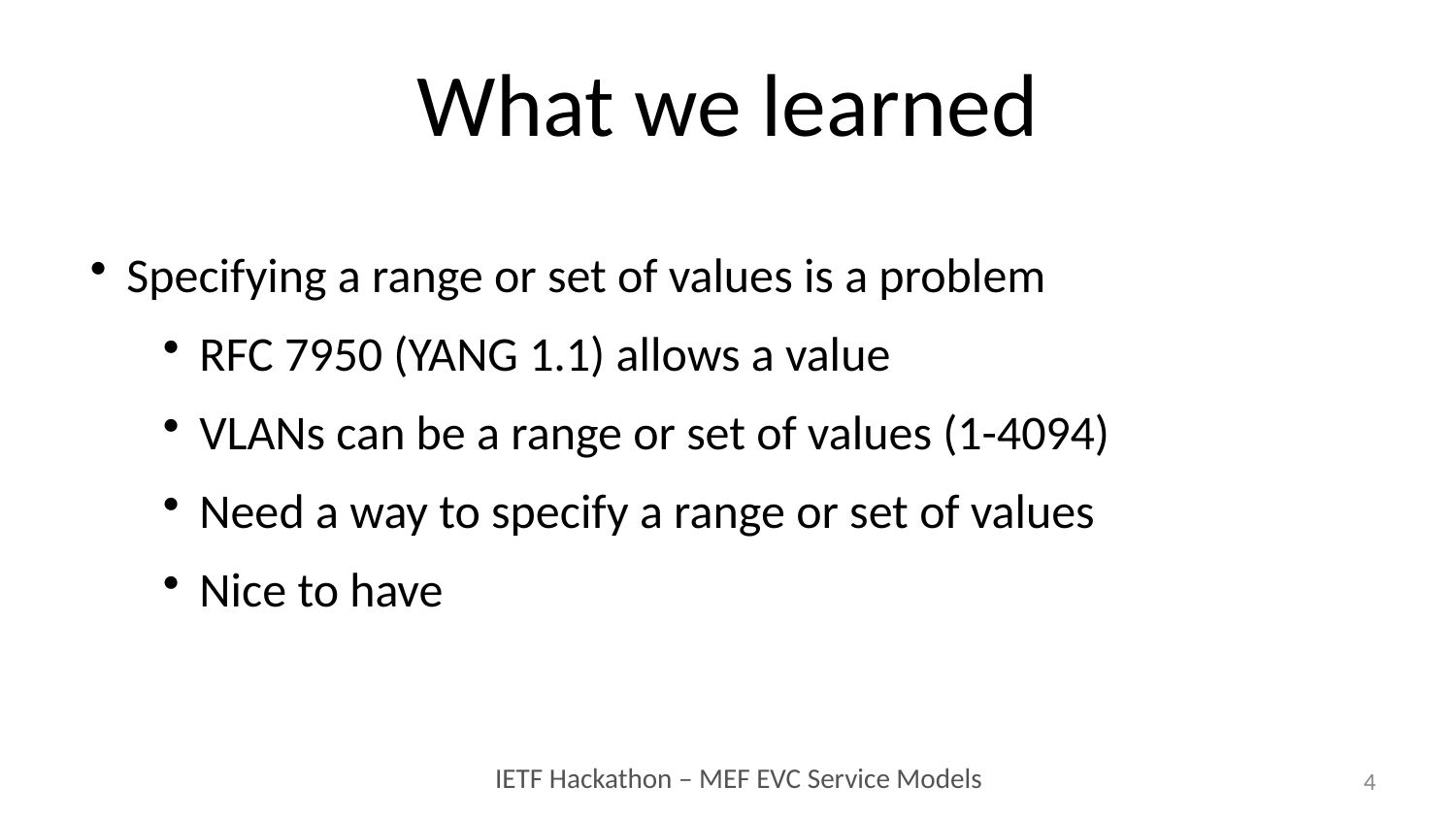

# What we learned
Specifying a range or set of values is a problem
RFC 7950 (YANG 1.1) allows a value
VLANs can be a range or set of values (1-4094)
Need a way to specify a range or set of values
Nice to have
4